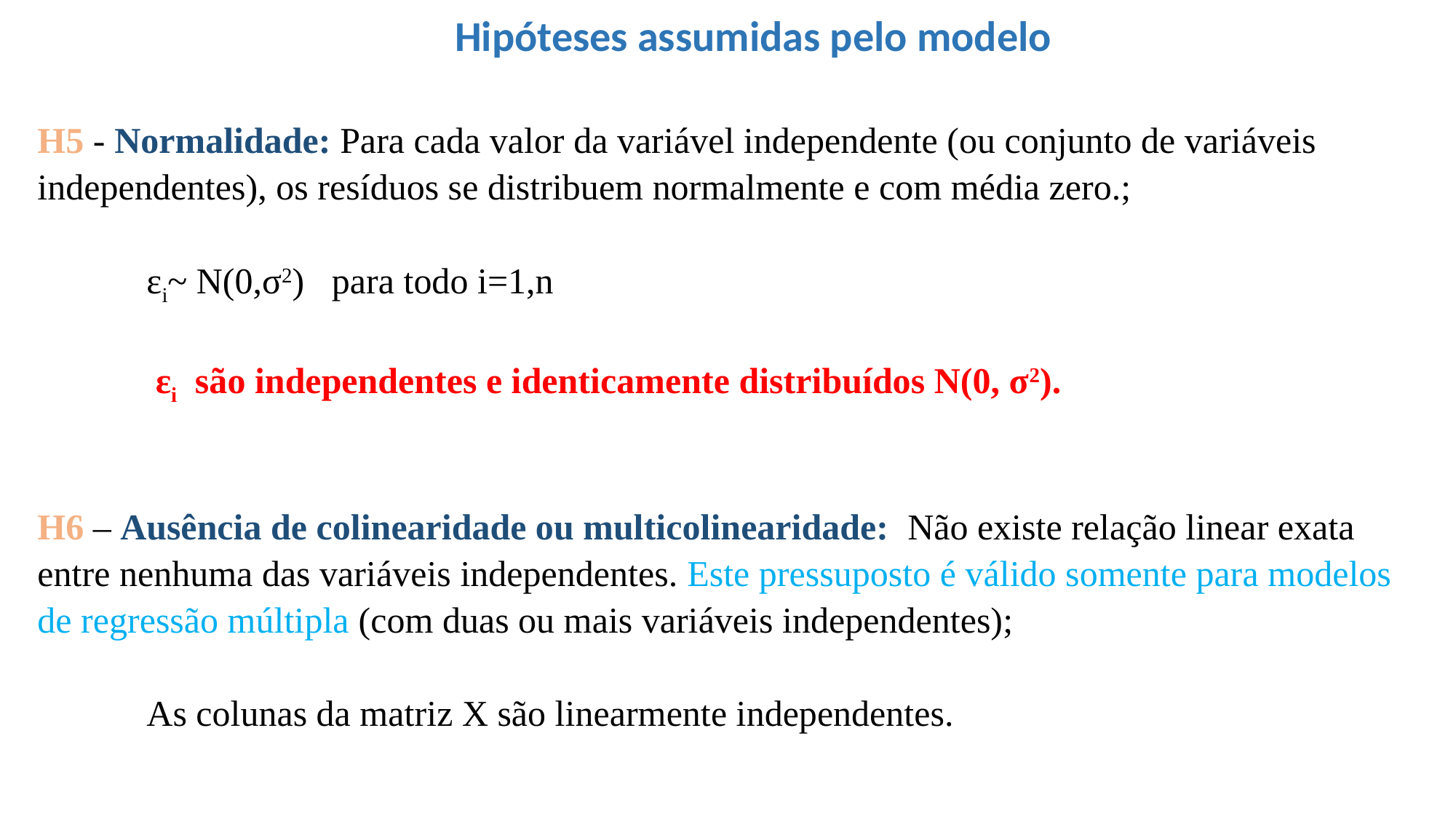

Hipóteses assumidas pelo modelo
H5 - Normalidade: Para cada valor da variável independente (ou conjunto de variáveis independentes), os resíduos se distribuem normalmente e com média zero.;

 	εi~ N(0,σ2)   para todo i=1,n

	 εi  são independentes e identicamente distribuídos N(0, σ2).

H6 – Ausência de colinearidade ou multicolinearidade:  Não existe relação linear exata entre nenhuma das variáveis independentes. Este pressuposto é válido somente para modelos de regressão múltipla (com duas ou mais variáveis independentes);

	As colunas da matriz X são linearmente independentes.